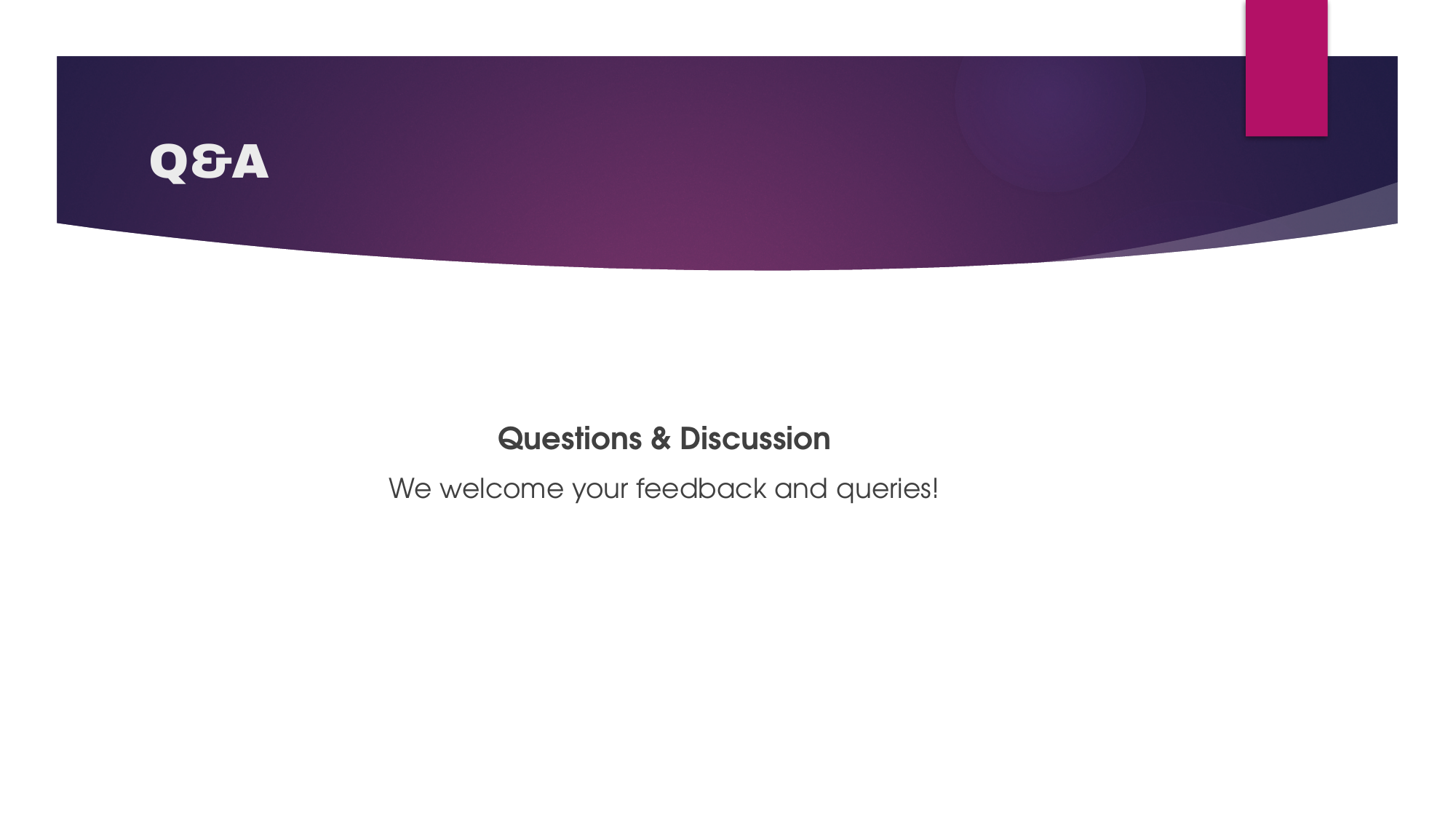

# Q&A

Questions & Discussion
We welcome your feedback and queries!